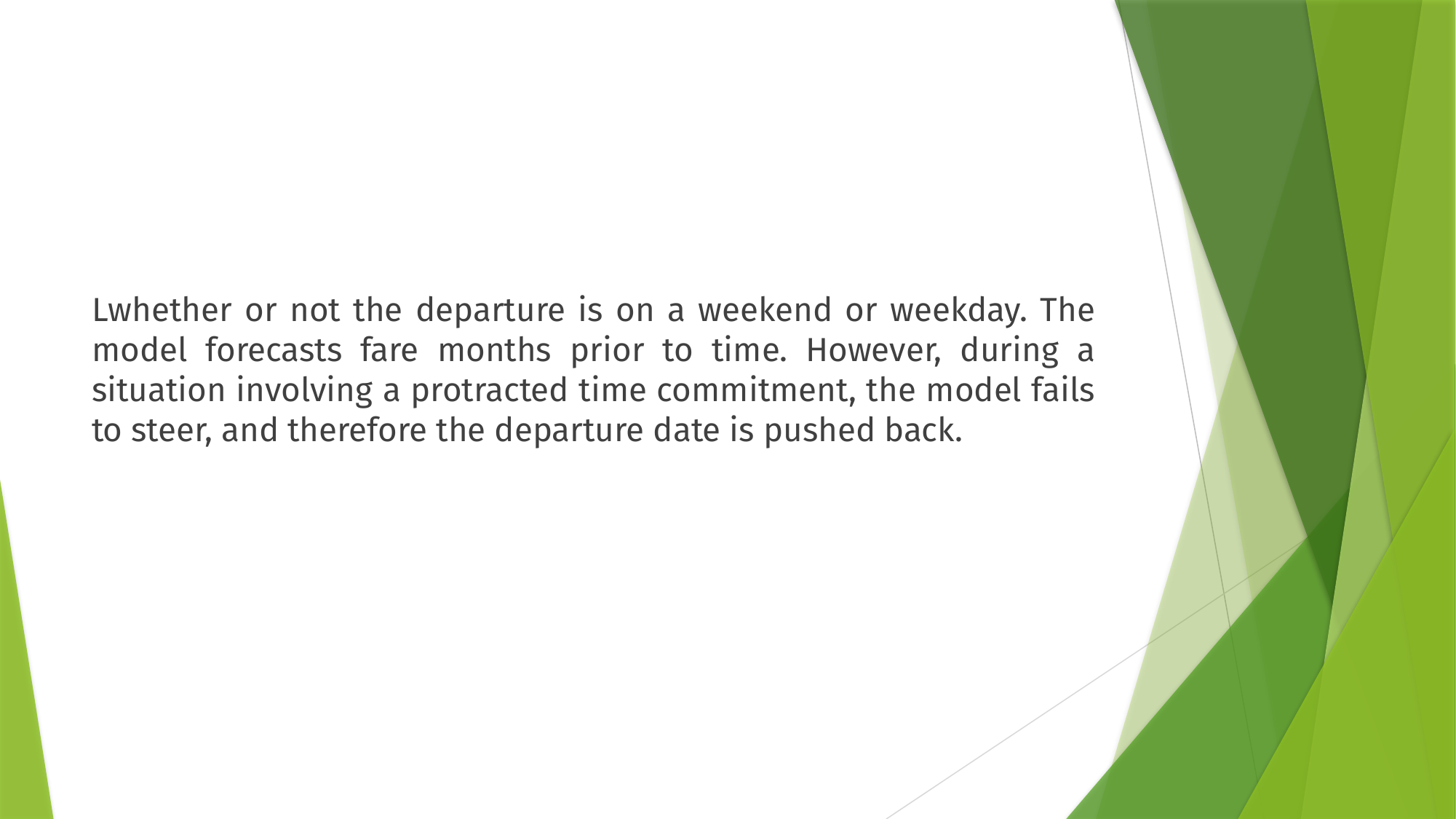

Lwhether or not the departure is on a weekend or weekday. The model forecasts fare months prior to time. However, during a situation involving a protracted time commitment, the model fails to steer, and therefore the departure date is pushed back.